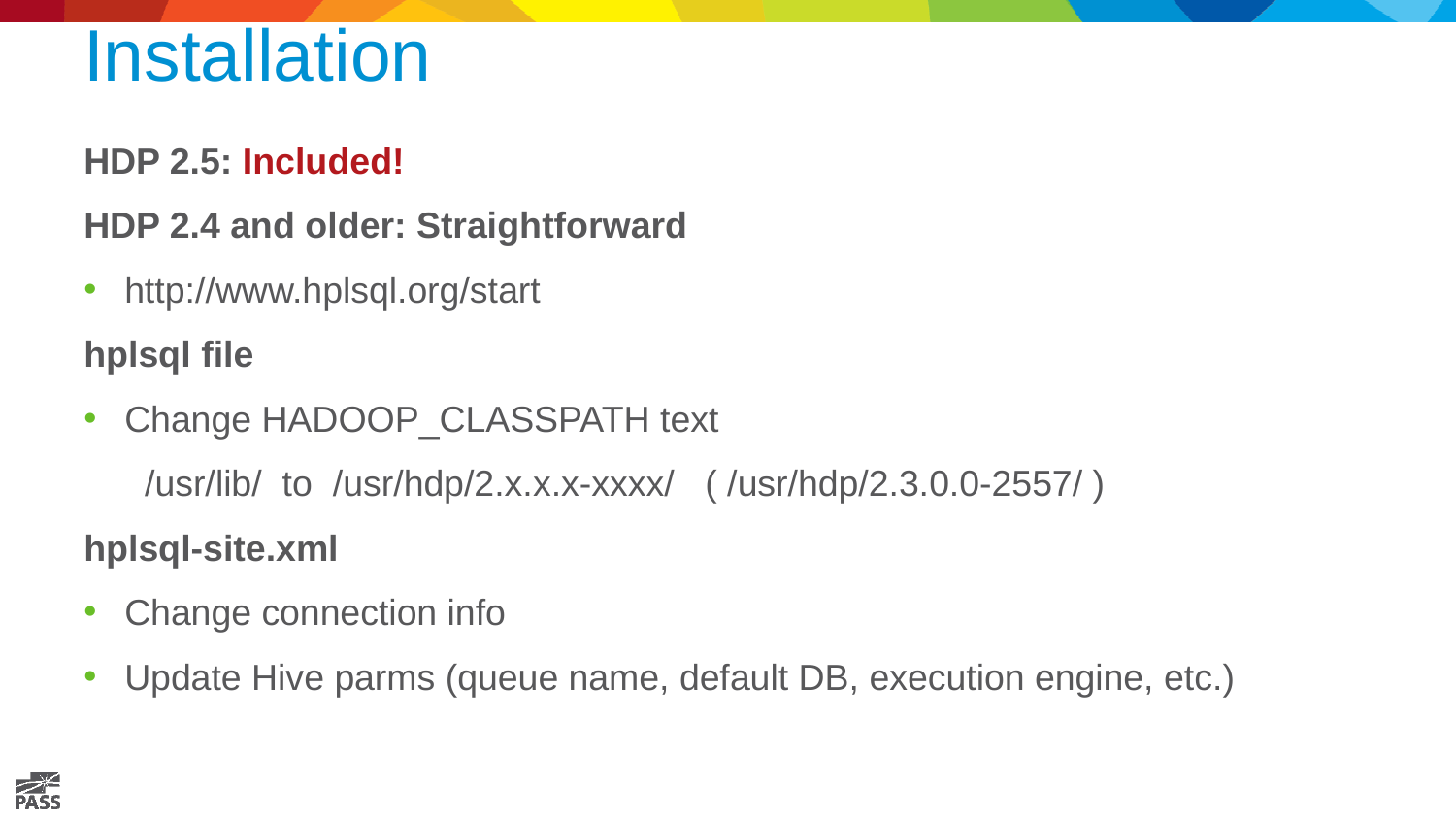

# Installation
HDP 2.5: Included!
HDP 2.4 and older: Straightforward
http://www.hplsql.org/start
hplsql file
Change HADOOP_CLASSPATH text
      /usr/lib/  to  /usr/hdp/2.x.x.x-xxxx/   ( /usr/hdp/2.3.0.0-2557/ )
hplsql-site.xml
Change connection info
Update Hive parms (queue name, default DB, execution engine, etc.)